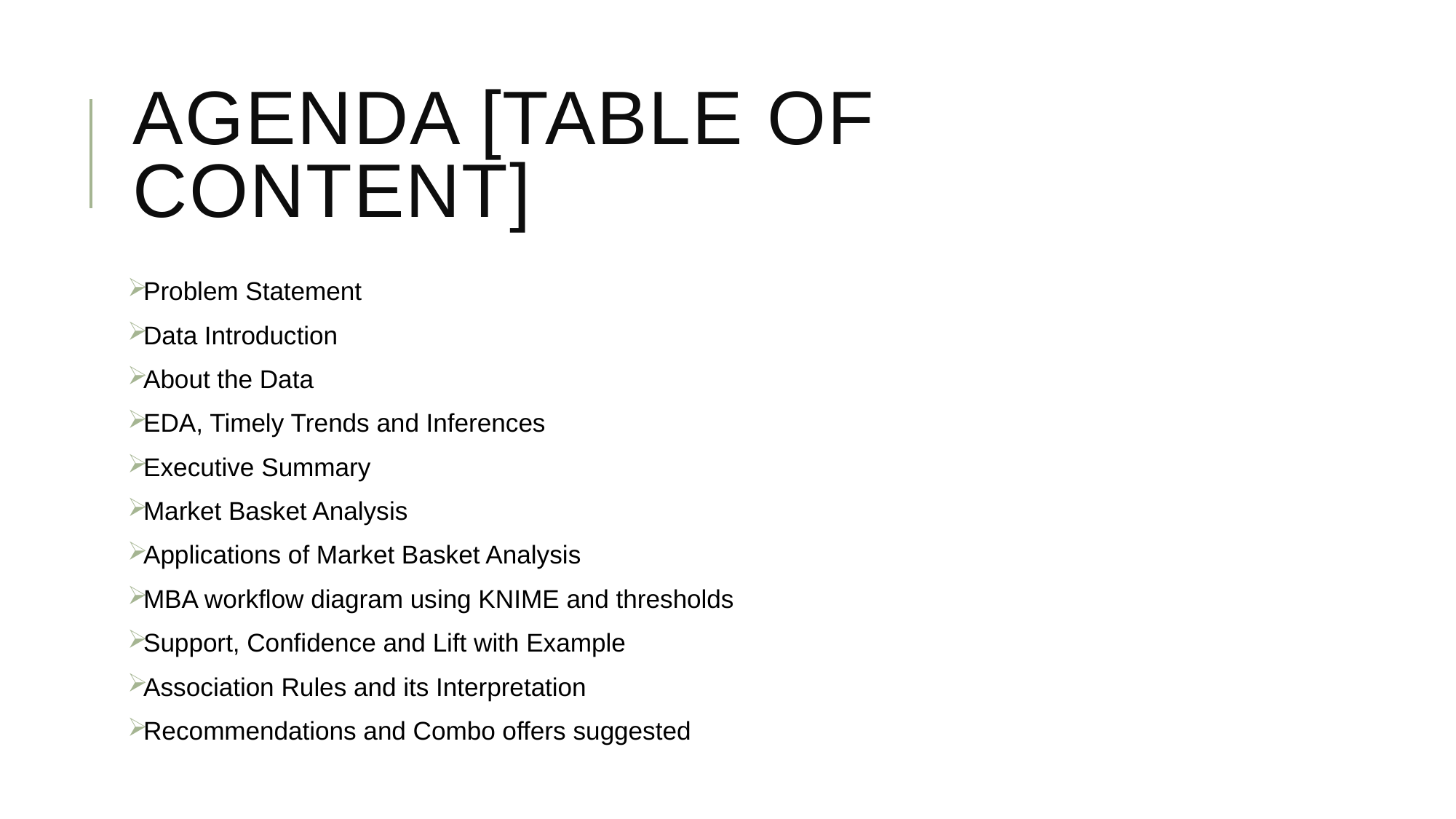

# Agenda [Table OF CONTENT]
Problem Statement
Data Introduction
About the Data
EDA, Timely Trends and Inferences
Executive Summary
Market Basket Analysis
Applications of Market Basket Analysis
MBA workflow diagram using KNIME and thresholds
Support, Confidence and Lift with Example
Association Rules and its Interpretation
Recommendations and Combo offers suggested